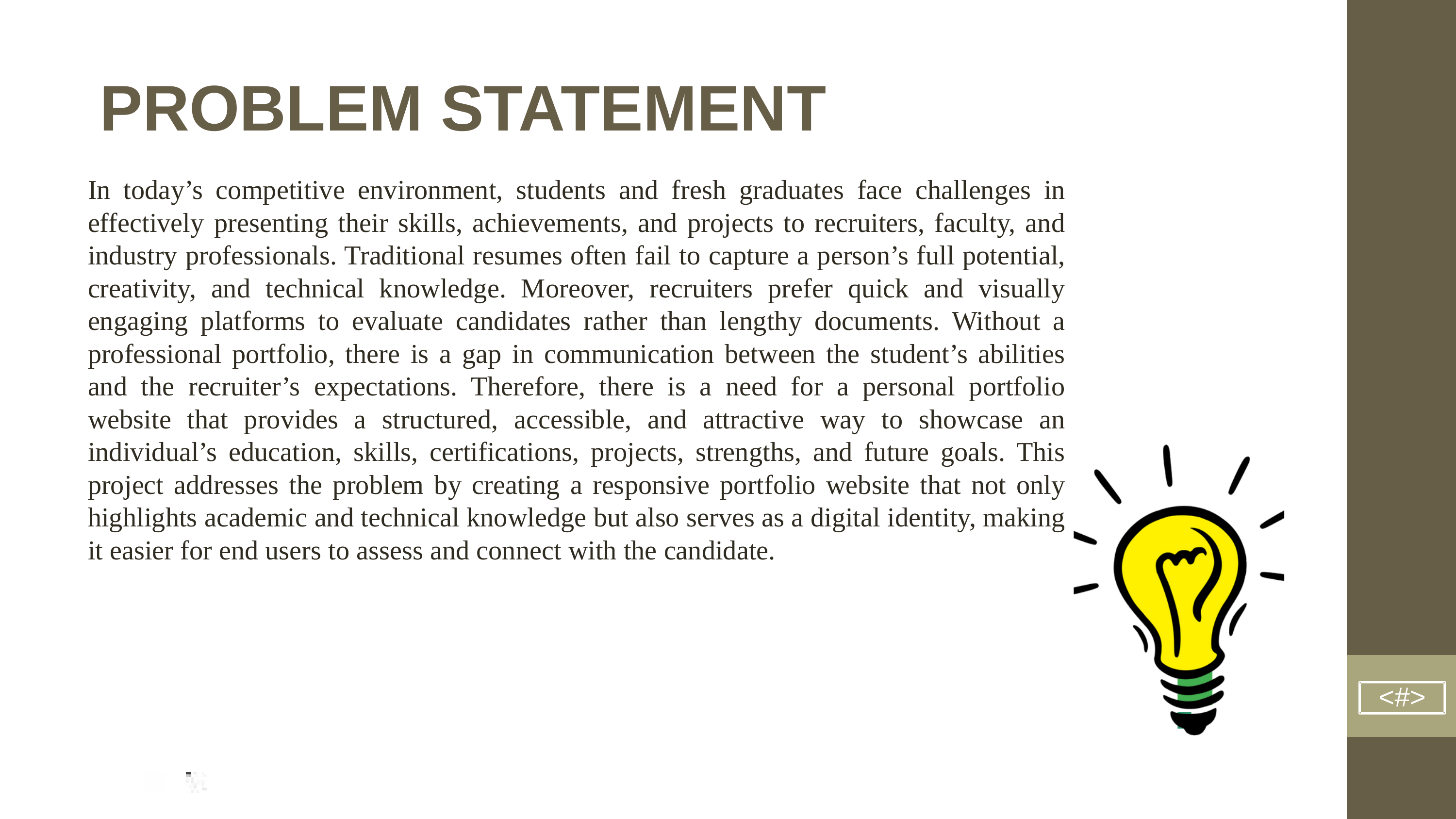

PROBLEM STATEMENT
In today’s competitive environment, students and fresh graduates face challenges in effectively presenting their skills, achievements, and projects to recruiters, faculty, and industry professionals. Traditional resumes often fail to capture a person’s full potential, creativity, and technical knowledge. Moreover, recruiters prefer quick and visually engaging platforms to evaluate candidates rather than lengthy documents. Without a professional portfolio, there is a gap in communication between the student’s abilities and the recruiter’s expectations. Therefore, there is a need for a personal portfolio website that provides a structured, accessible, and attractive way to showcase an individual’s education, skills, certifications, projects, strengths, and future goals. This project addresses the problem by creating a responsive portfolio website that not only highlights academic and technical knowledge but also serves as a digital identity, making it easier for end users to assess and connect with the candidate.

<#>